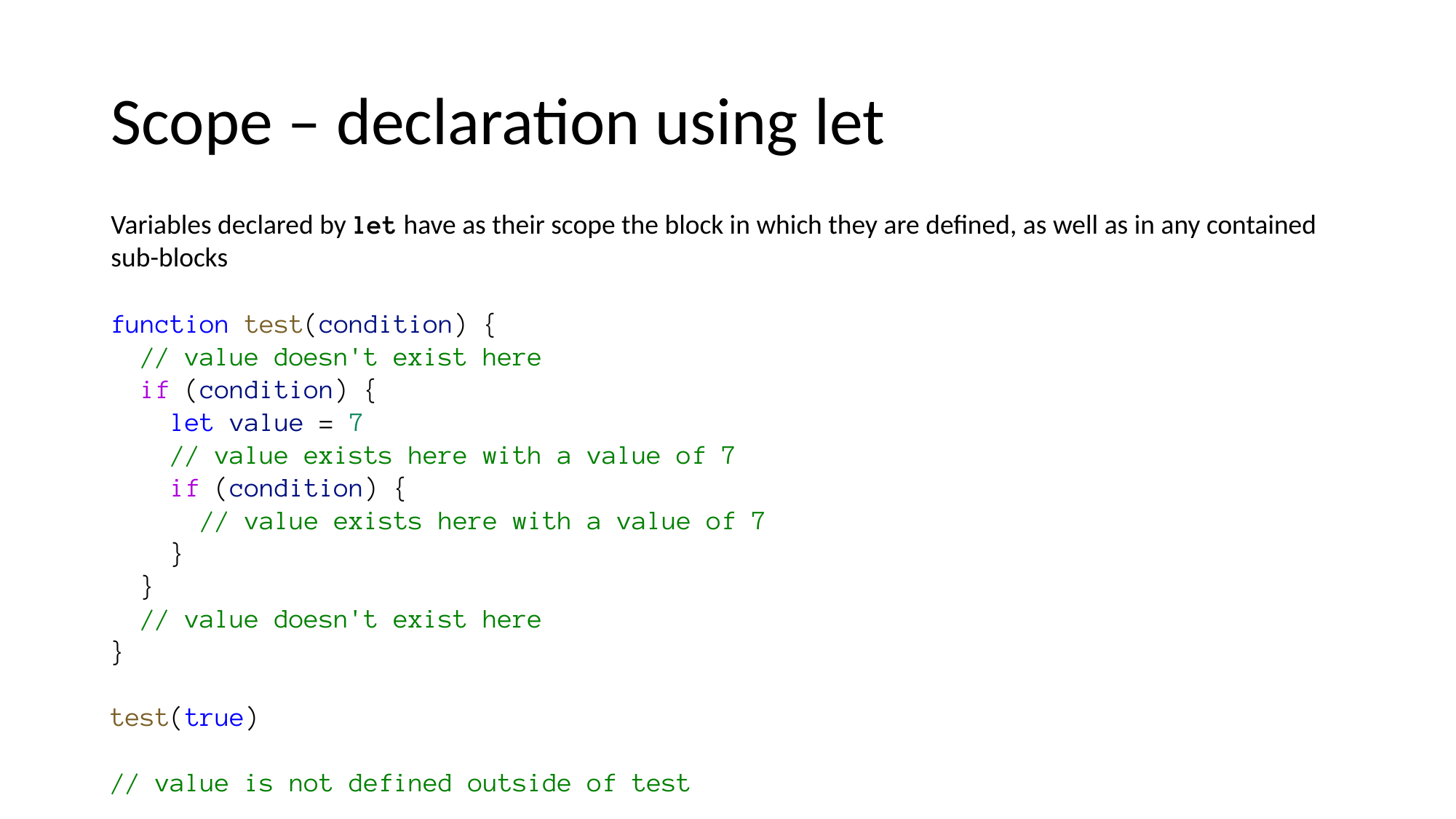

# Scope – declaration using let
Variables declared by let have as their scope the block in which they are defined, as well as in any contained sub-blocks
function test(condition) {​
  // value doesn't exist here​
  if (condition) {​
    let value = 7​
    // value exists here with a value of 7​​
    if (condition) {
      // value exists here with a value of 7​​
    }
  }
  // value doesn't exist here​
}​
​
test(true)​
// value is not defined outside of test​